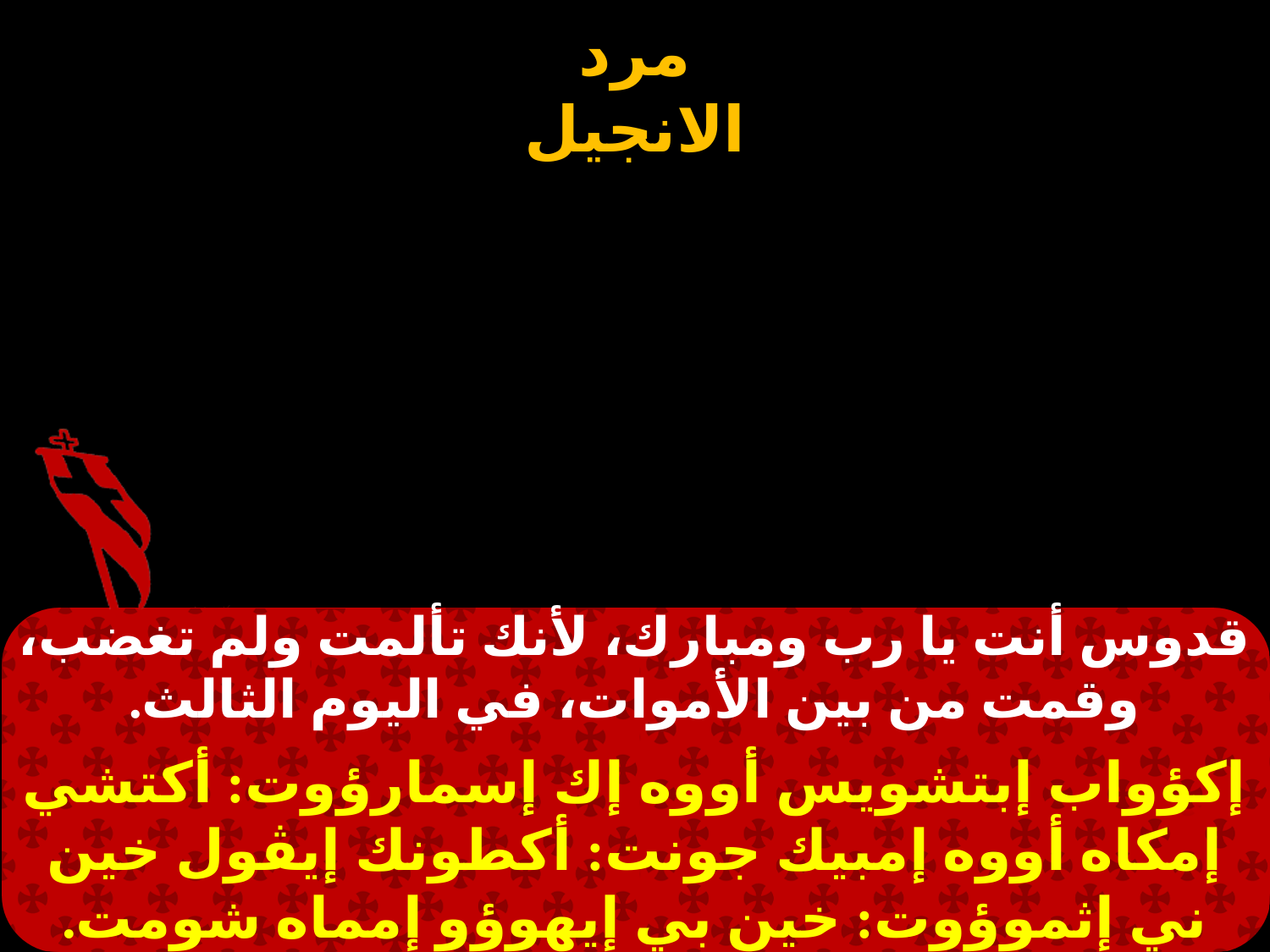

# قدوس أنت يا رب ومبارك، لأنك تألمت ولم تغضب، وقمت من بين الأموات، في اليوم الثالث.
إكؤواب إبتشويس أووه إك إسمارؤوت: أكتشي إمكاه أووه إمبيك جونت: أكطونك إيڤول خين ني إثموؤوت: خين بي إيهوؤو إمماه شومت.